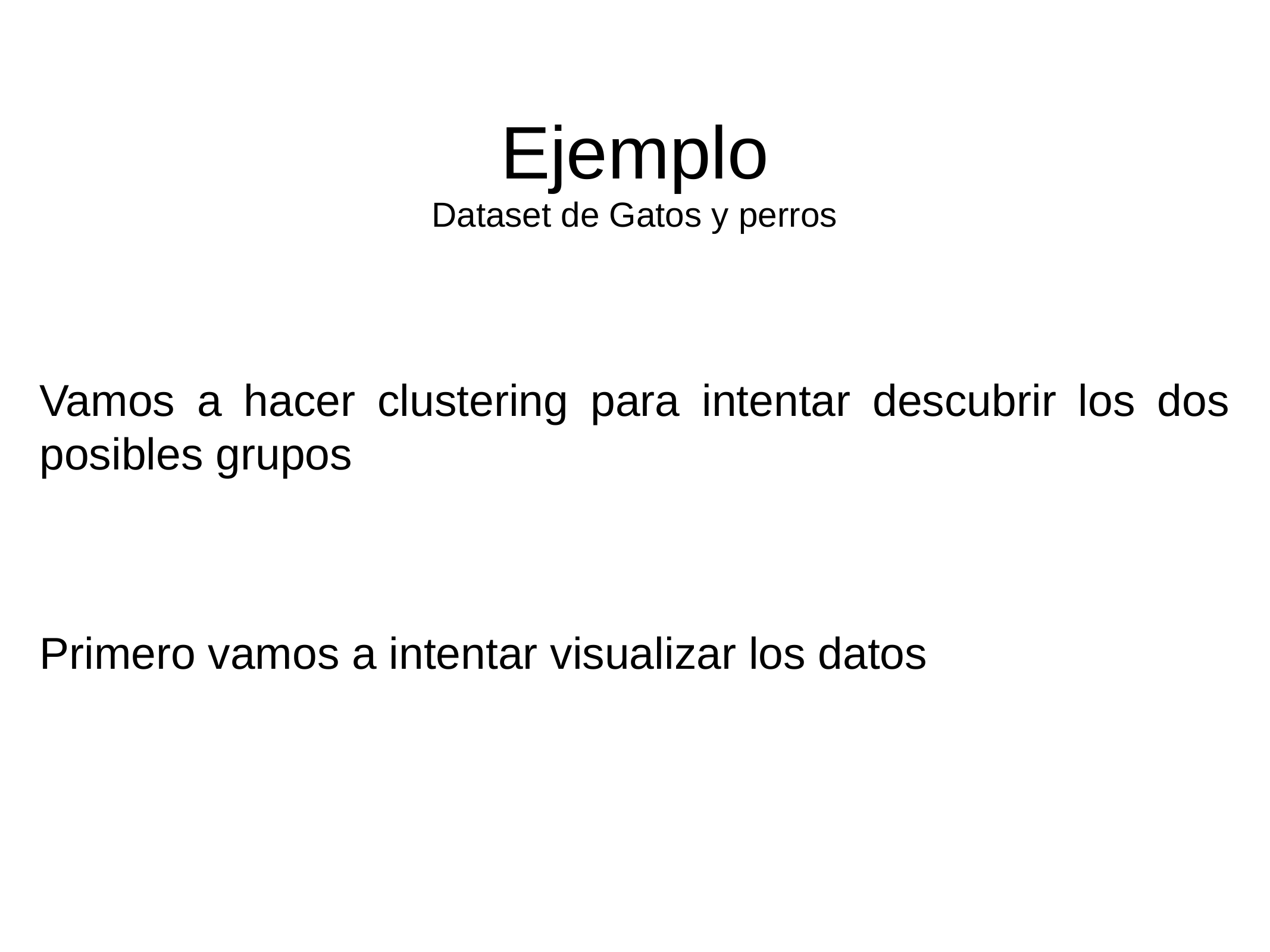

Ejemplo
Dataset de Gatos y perros
Vamos a hacer clustering para intentar descubrir los dos posibles grupos
Primero vamos a intentar visualizar los datos